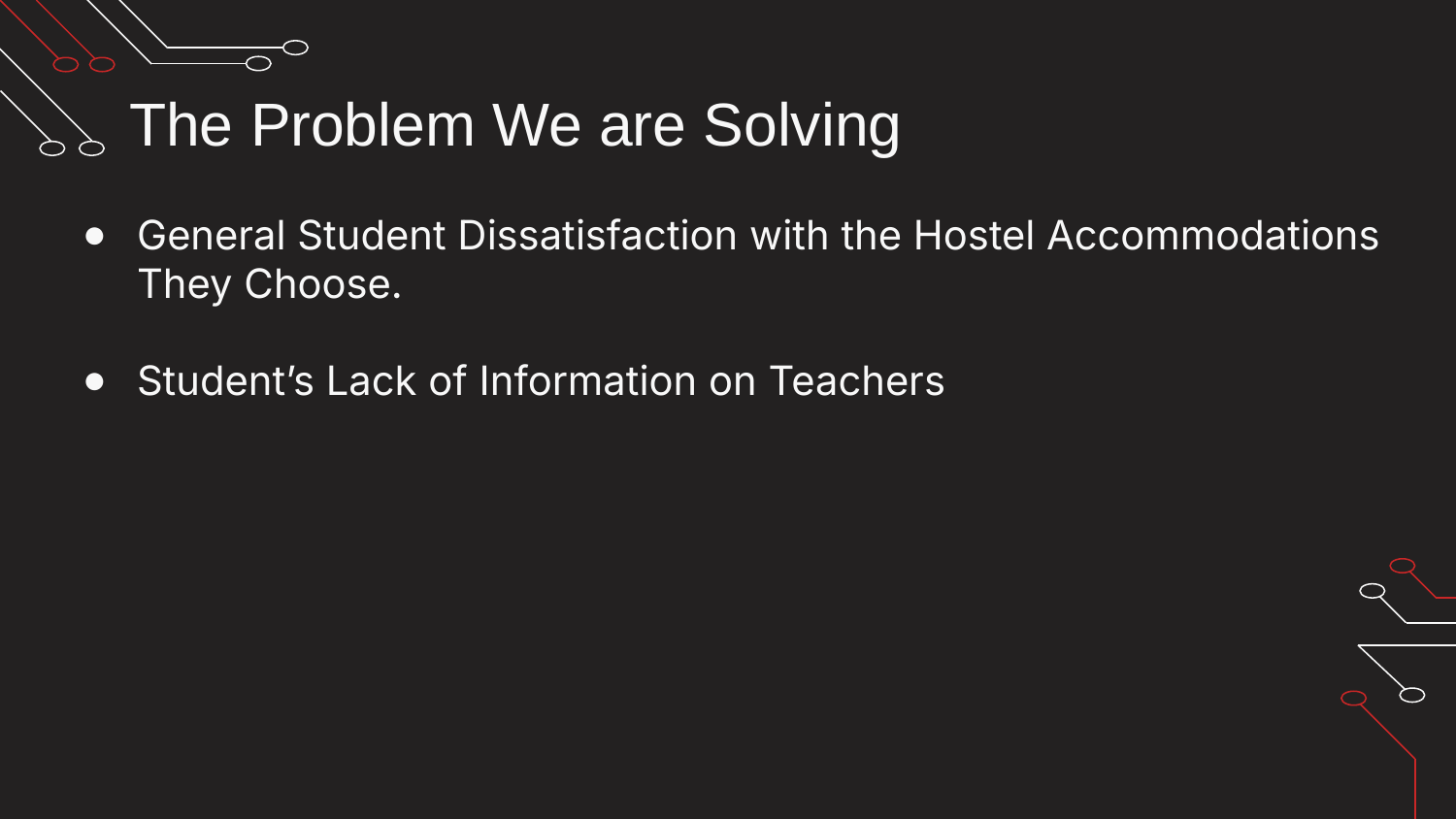

# The Problem We are Solving
General Student Dissatisfaction with the Hostel Accommodations They Choose.

Student’s Lack of Information on Teachers